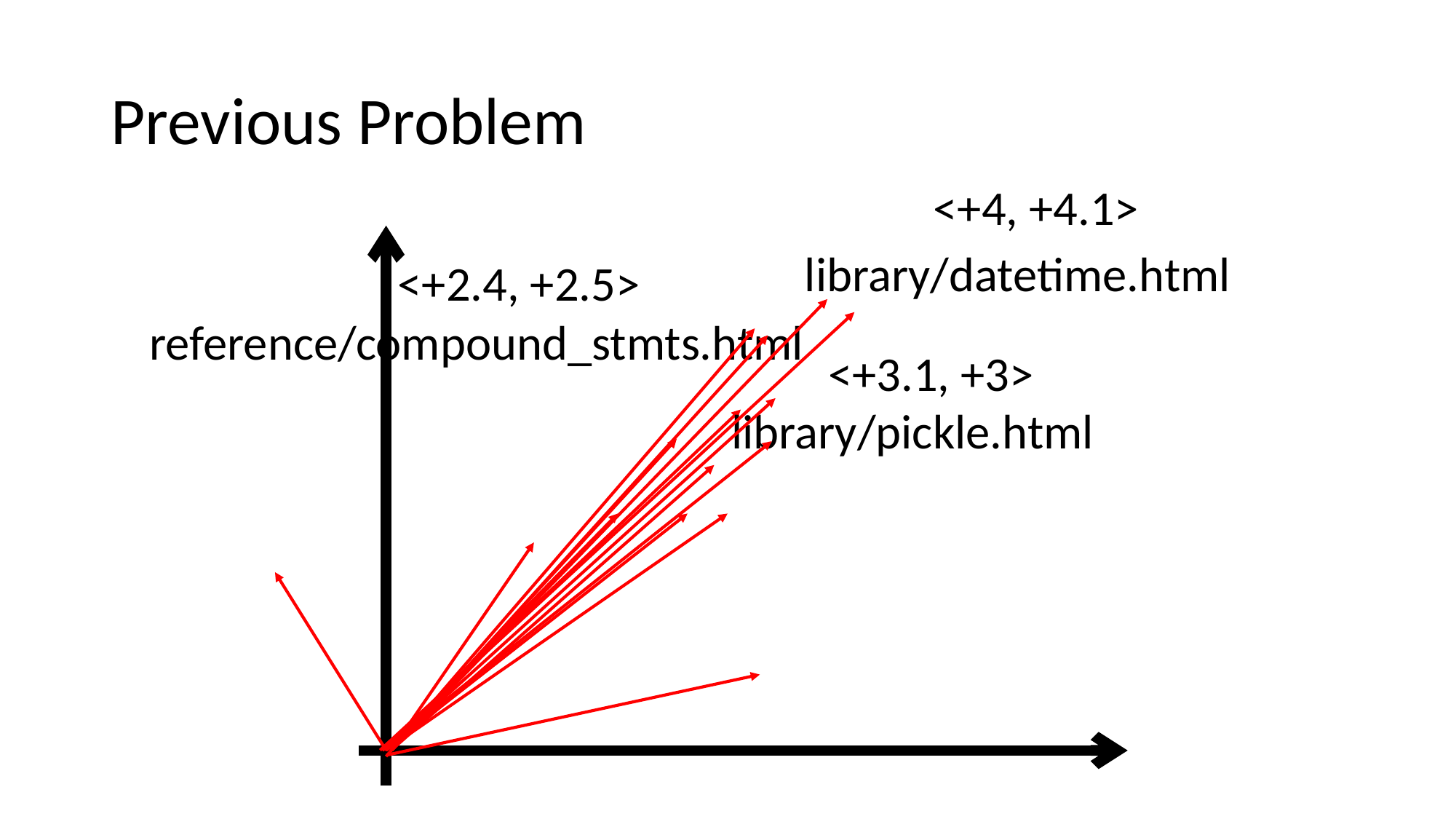

# Previous Problem
<+4, +4.1>
library/datetime.html
<+2.4, +2.5>
reference/compound_stmts.html
<+3.1, +3>
library/pickle.html